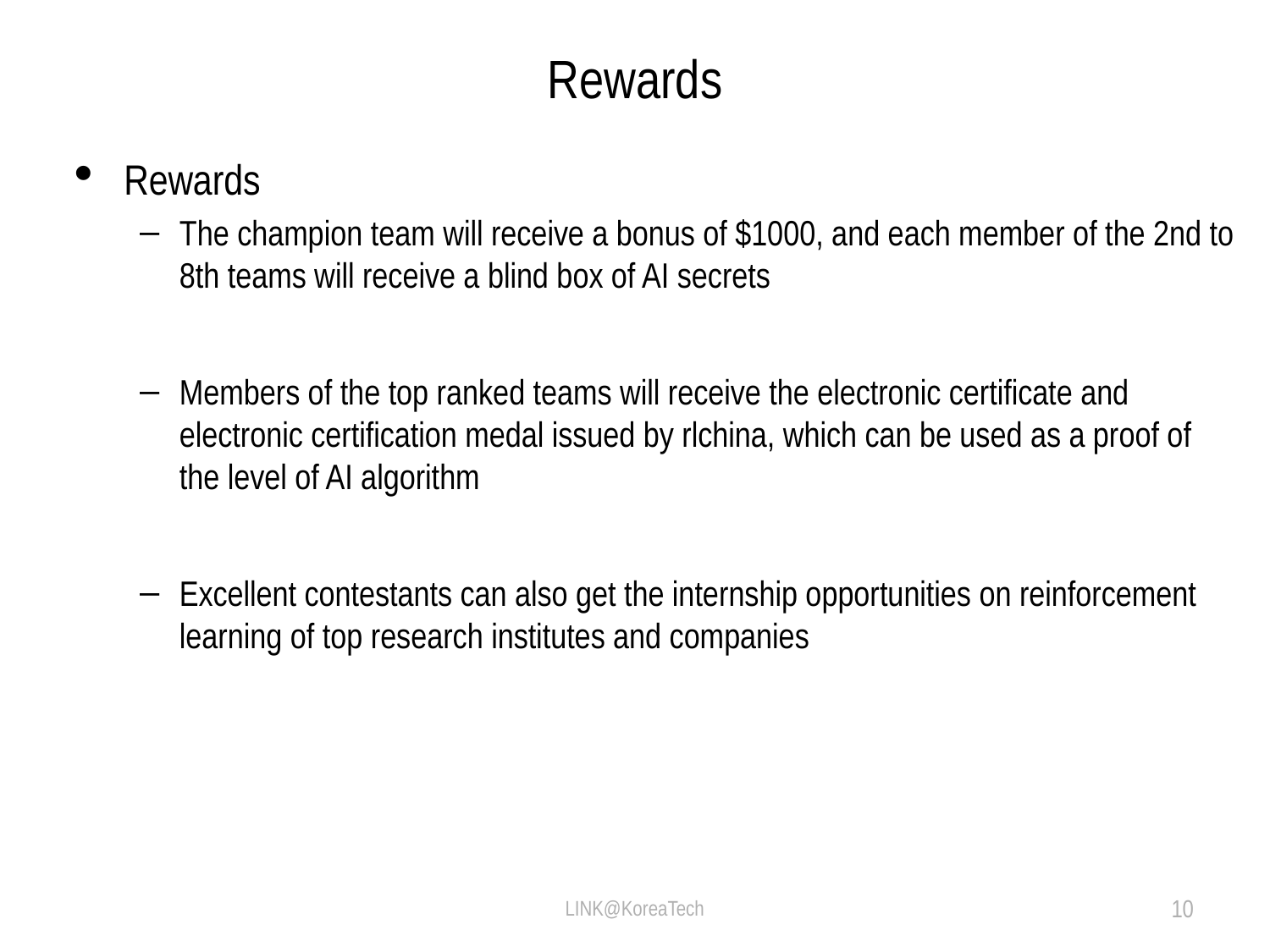

# Rewards
Rewards
The champion team will receive a bonus of $1000, and each member of the 2nd to 8th teams will receive a blind box of AI secrets

Members of the top ranked teams will receive the electronic certificate and electronic certification medal issued by rlchina, which can be used as a proof of the level of AI algorithm

Excellent contestants can also get the internship opportunities on reinforcement learning of top research institutes and companies
LINK@KoreaTech
10